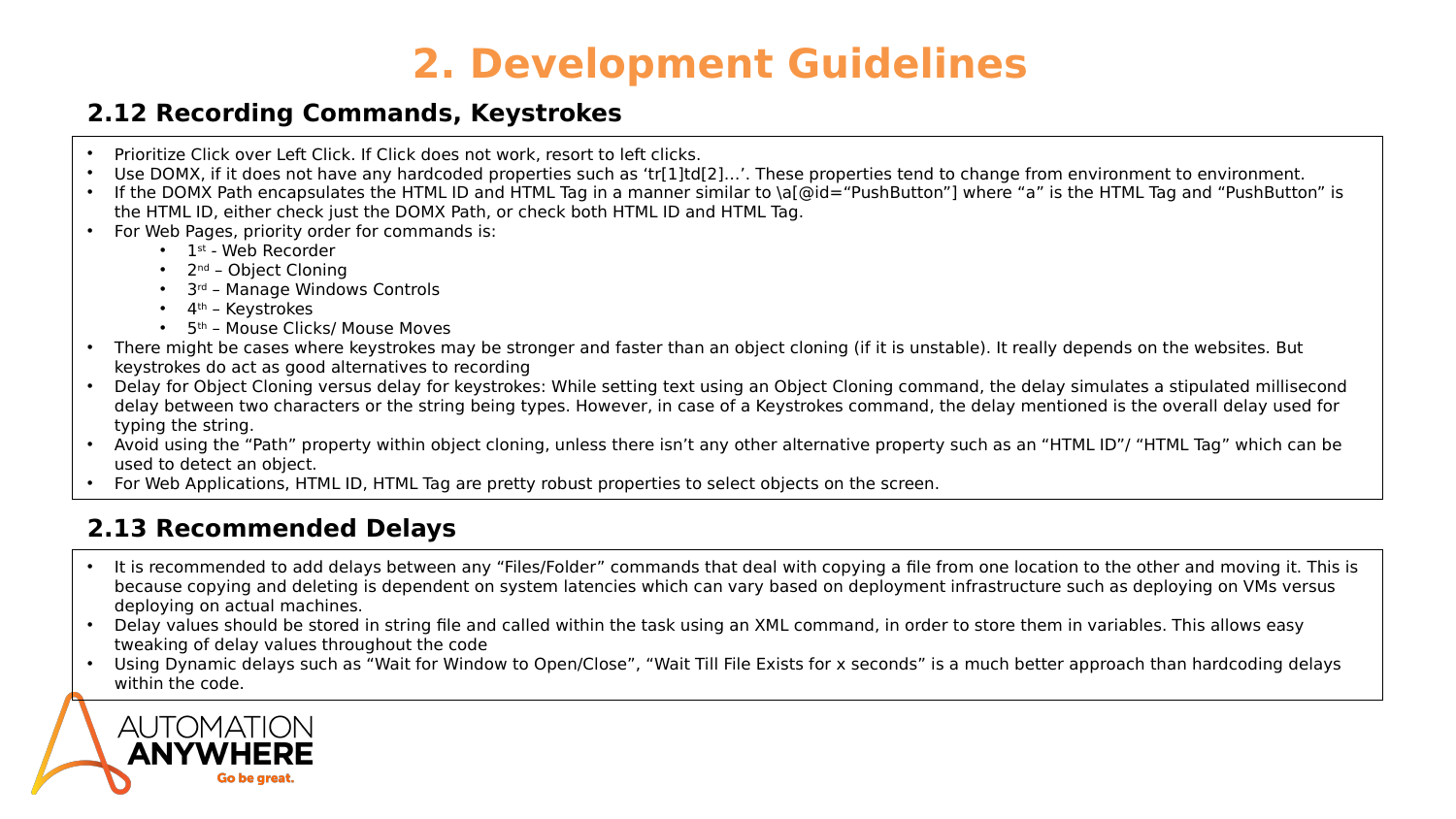

# 2. Development Guidelines
2.12 Recording Commands, Keystrokes
Prioritize Click over Left Click. If Click does not work, resort to left clicks.
Use DOMX, if it does not have any hardcoded properties such as ‘tr[1]td[2]…’. These properties tend to change from environment to environment.
If the DOMX Path encapsulates the HTML ID and HTML Tag in a manner similar to \a[@id=“PushButton”] where “a” is the HTML Tag and “PushButton” is the HTML ID, either check just the DOMX Path, or check both HTML ID and HTML Tag.
For Web Pages, priority order for commands is:
1st - Web Recorder
2nd – Object Cloning
3rd – Manage Windows Controls
4th – Keystrokes
5th – Mouse Clicks/ Mouse Moves
There might be cases where keystrokes may be stronger and faster than an object cloning (if it is unstable). It really depends on the websites. But keystrokes do act as good alternatives to recording
Delay for Object Cloning versus delay for keystrokes: While setting text using an Object Cloning command, the delay simulates a stipulated millisecond delay between two characters or the string being types. However, in case of a Keystrokes command, the delay mentioned is the overall delay used for typing the string.
Avoid using the “Path” property within object cloning, unless there isn’t any other alternative property such as an “HTML ID”/ “HTML Tag” which can be used to detect an object.
For Web Applications, HTML ID, HTML Tag are pretty robust properties to select objects on the screen.
2.13 Recommended Delays
It is recommended to add delays between any “Files/Folder” commands that deal with copying a file from one location to the other and moving it. This is because copying and deleting is dependent on system latencies which can vary based on deployment infrastructure such as deploying on VMs versus deploying on actual machines.
Delay values should be stored in string file and called within the task using an XML command, in order to store them in variables. This allows easy tweaking of delay values throughout the code
Using Dynamic delays such as “Wait for Window to Open/Close”, “Wait Till File Exists for x seconds” is a much better approach than hardcoding delays within the code.